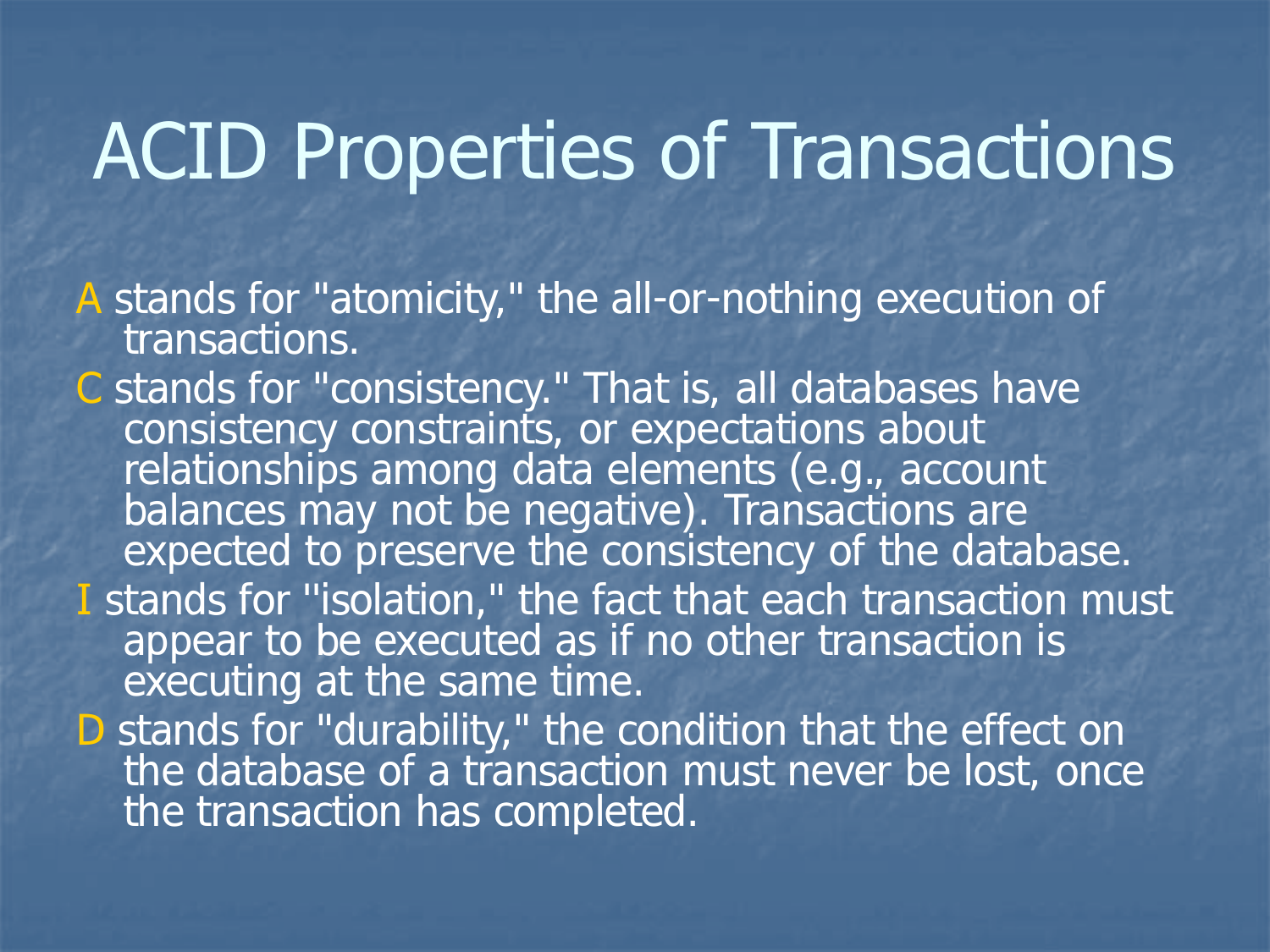

# ACID Properties of Transactions
A stands for "atomicity," the all-or-nothing execution of transactions.
C stands for "consistency." That is, all databases have consistency constraints, or expectations about relationships among data elements (e.g., account balances may not be negative). Transactions are expected to preserve the consistency of the database.
I stands for ''isolation," the fact that each transaction must appear to be executed as if no other transaction is executing at the same time.
D stands for "durability," the condition that the effect on the database of a transaction must never be lost, once the transaction has completed.